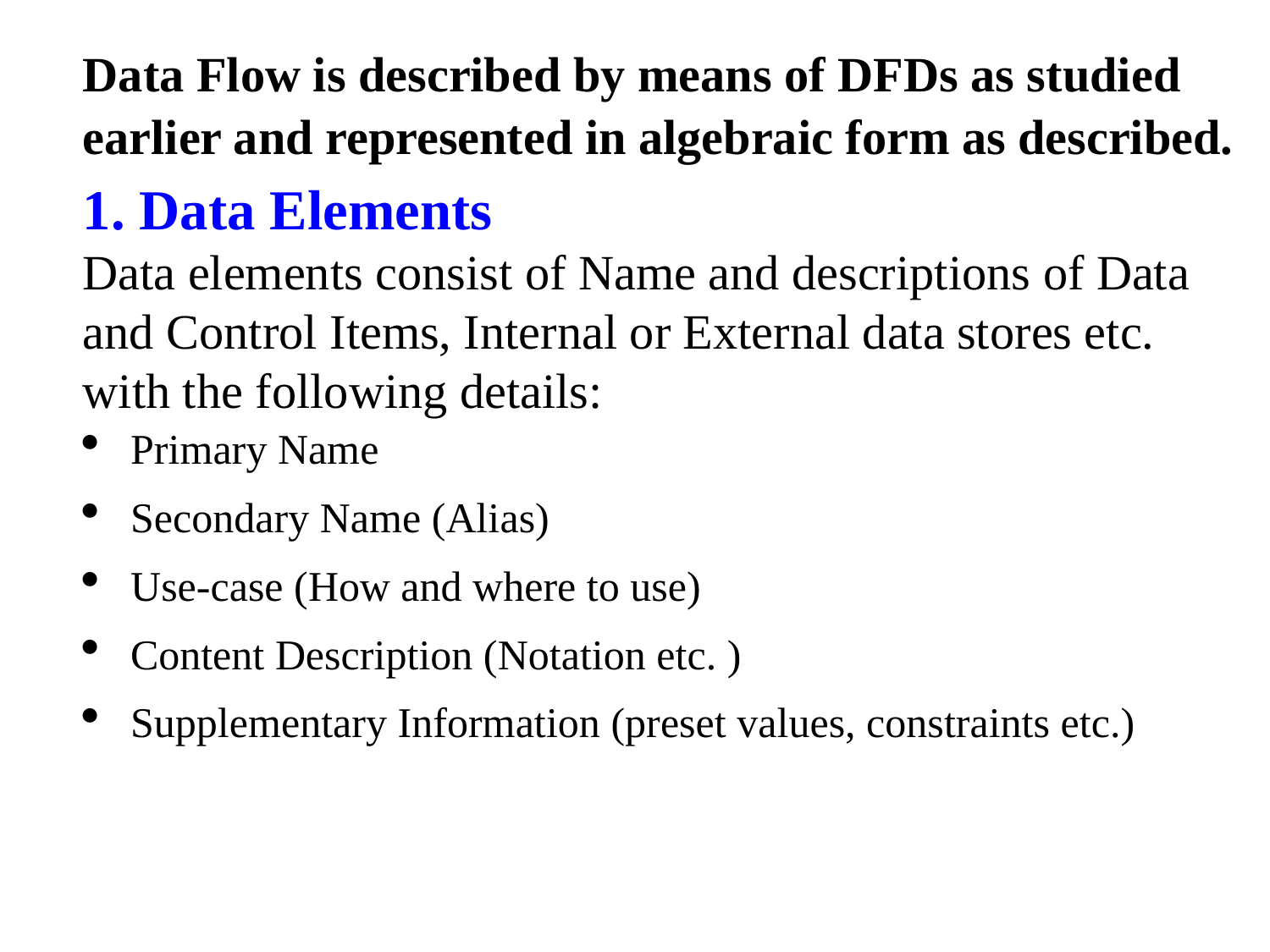

Data Flow is described by means of DFDs as studied earlier and represented in algebraic form as described.
1. Data Elements
Data elements consist of Name and descriptions of Data and Control Items, Internal or External data stores etc. with the following details:
Primary Name
Secondary Name (Alias)
Use-case (How and where to use)
Content Description (Notation etc. )
Supplementary Information (preset values, constraints etc.)